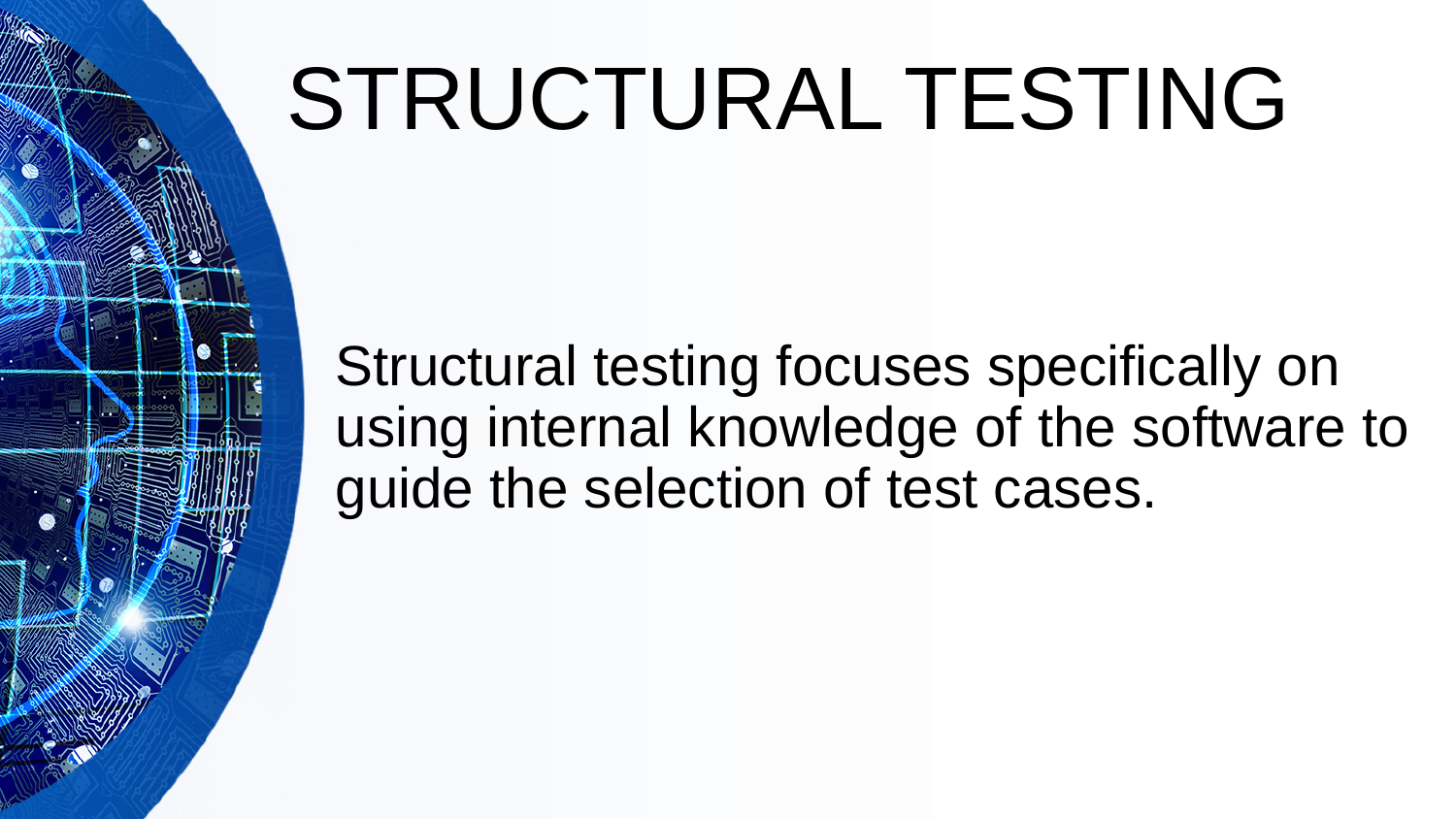

# STRUCTURAL TESTING
Structural testing focuses specifically on using internal knowledge of the software to guide the selection of test cases.